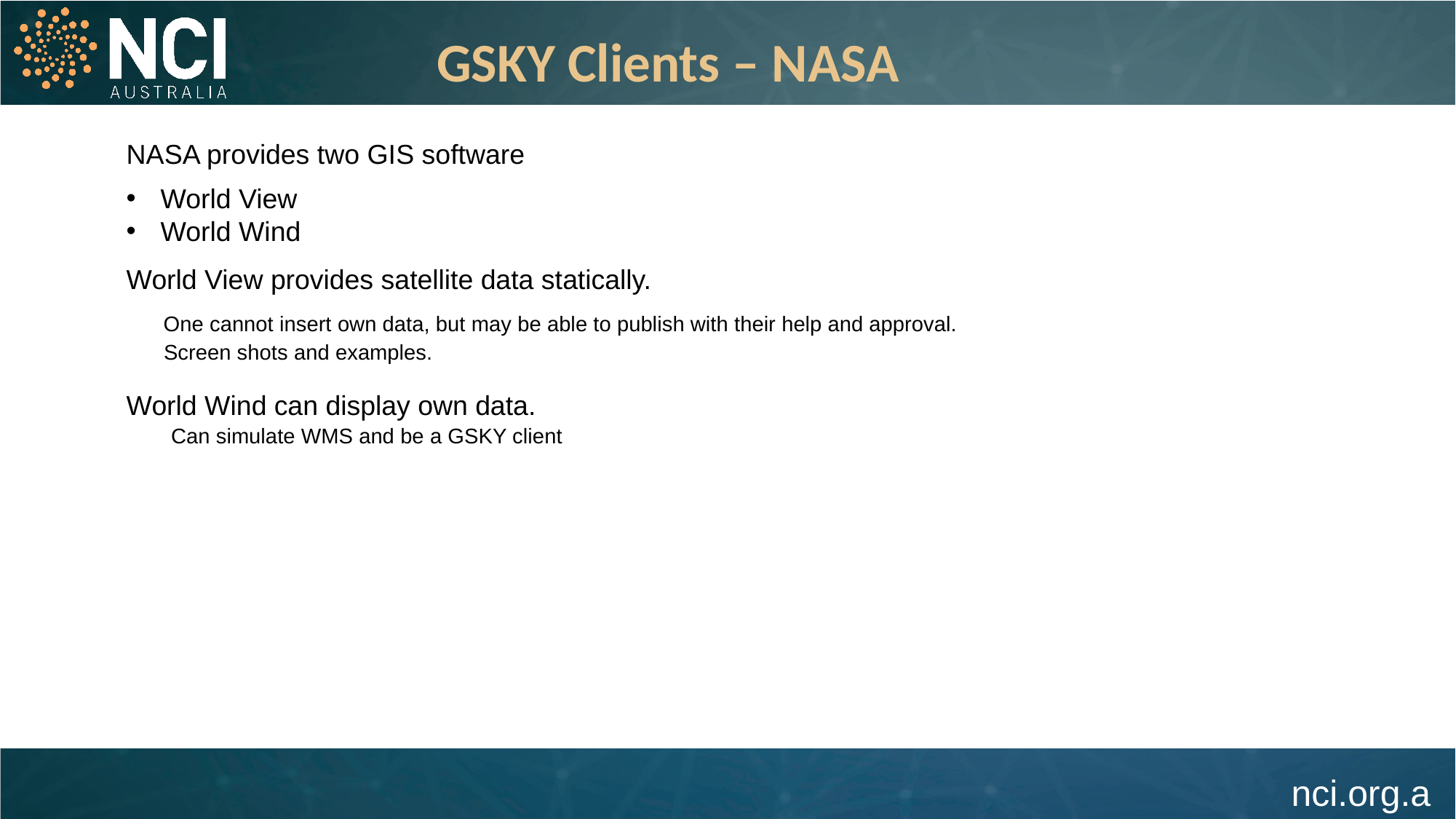

GSKY Clients – NASA
NASA provides two GIS software
World View
World Wind
World View provides satellite data statically.
One cannot insert own data, but may be able to publish with their help and approval.
Screen shots and examples.
World Wind can display own data.
Can simulate WMS and be a GSKY client